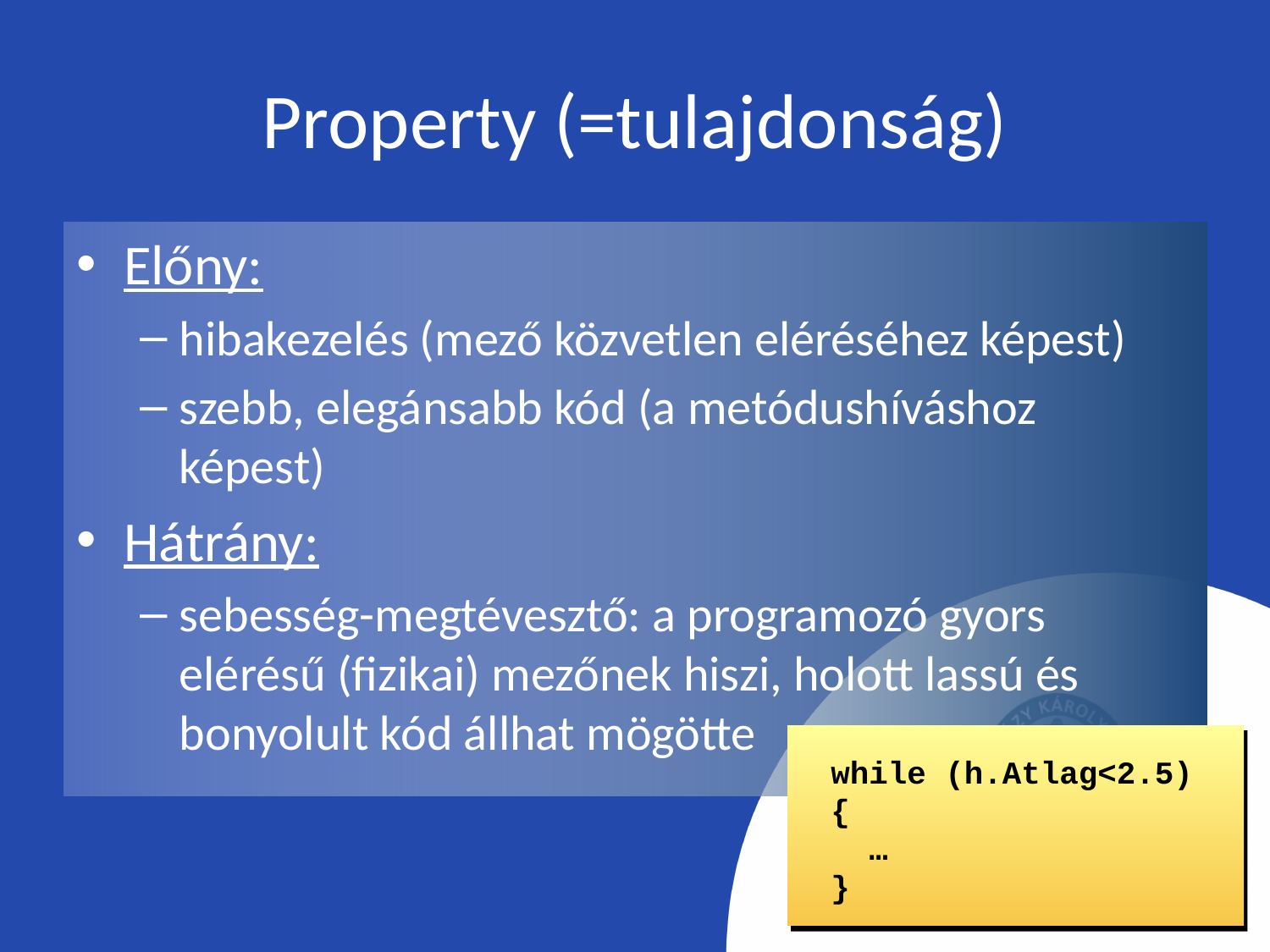

# Property (=tulajdonság)
Előny:
hibakezelés (mező közvetlen eléréséhez képest)
szebb, elegánsabb kód (a metódushíváshoz képest)
Hátrány:
sebesség-megtévesztő: a programozó gyors elérésű (fizikai) mezőnek hiszi, holott lassú és bonyolult kód állhat mögötte

while (h.Atlag<2.5)
{
  …
}